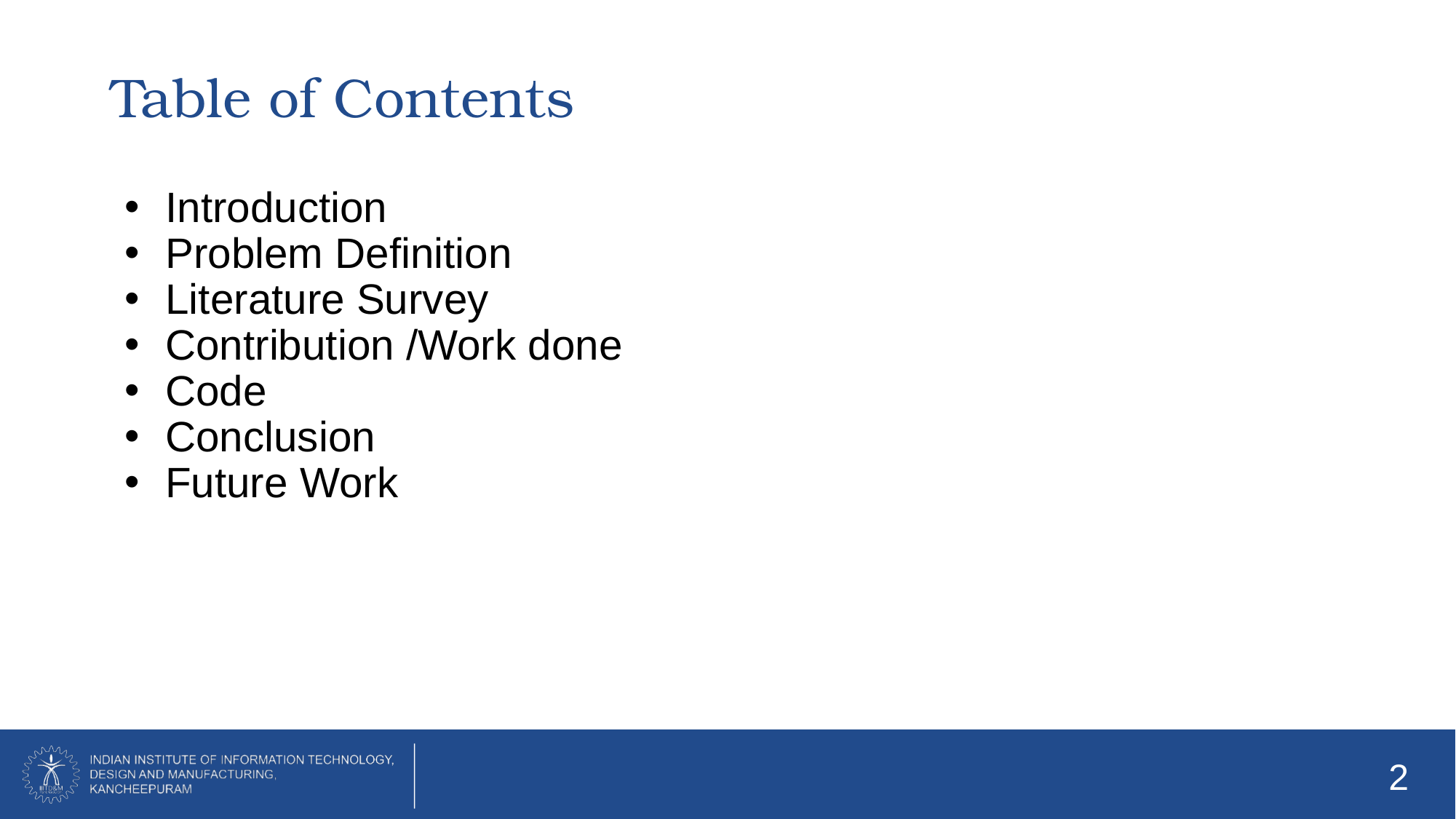

Table of Contents
Introduction
Problem Definition
Literature Survey
Contribution /Work done
Code
Conclusion
Future Work

2